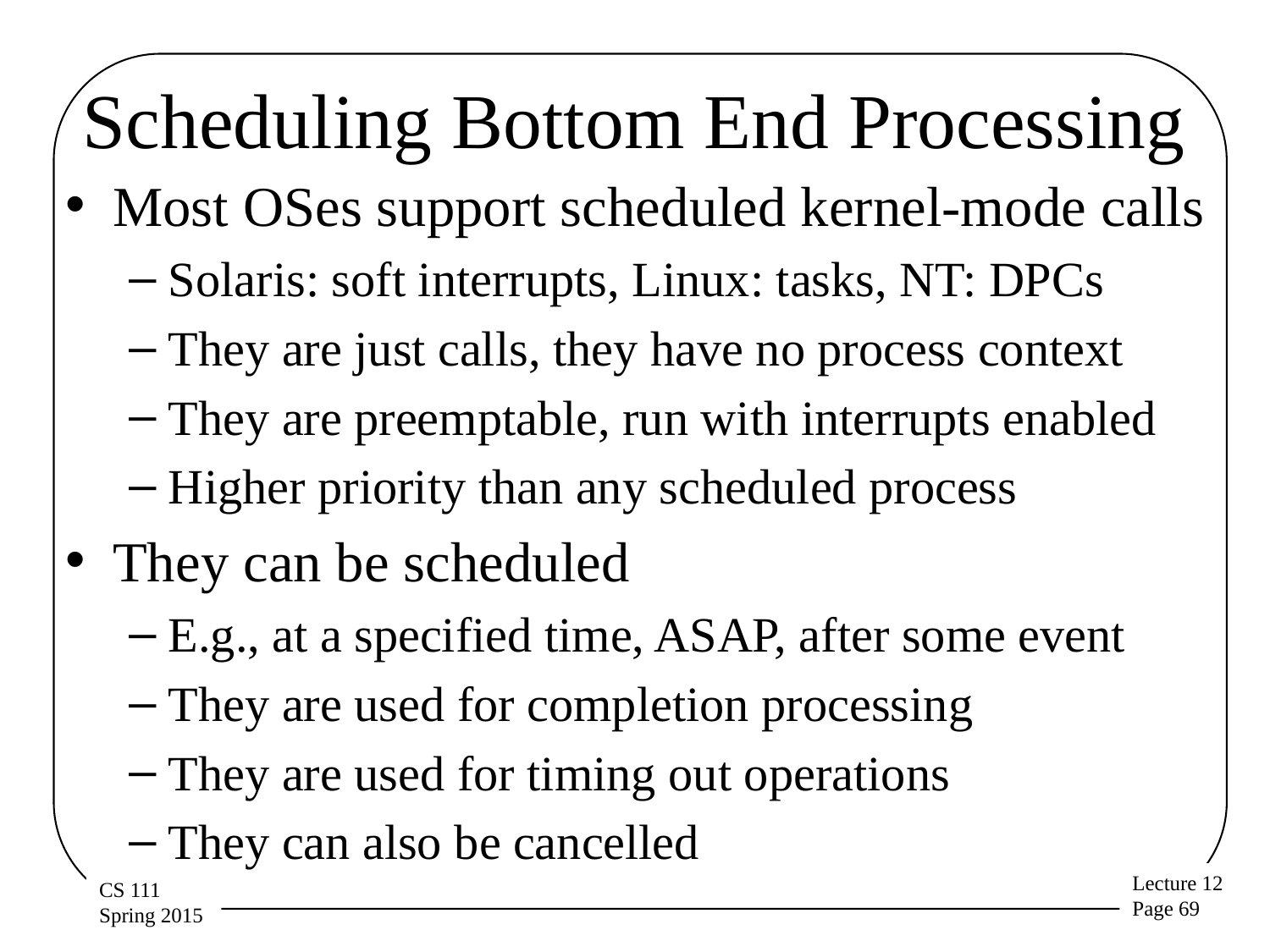

# Scheduling Bottom End Processing
Most OSes support scheduled kernel-mode calls
Solaris: soft interrupts, Linux: tasks, NT: DPCs
They are just calls, they have no process context
They are preemptable, run with interrupts enabled
Higher priority than any scheduled process
They can be scheduled
E.g., at a specified time, ASAP, after some event
They are used for completion processing
They are used for timing out operations
They can also be cancelled